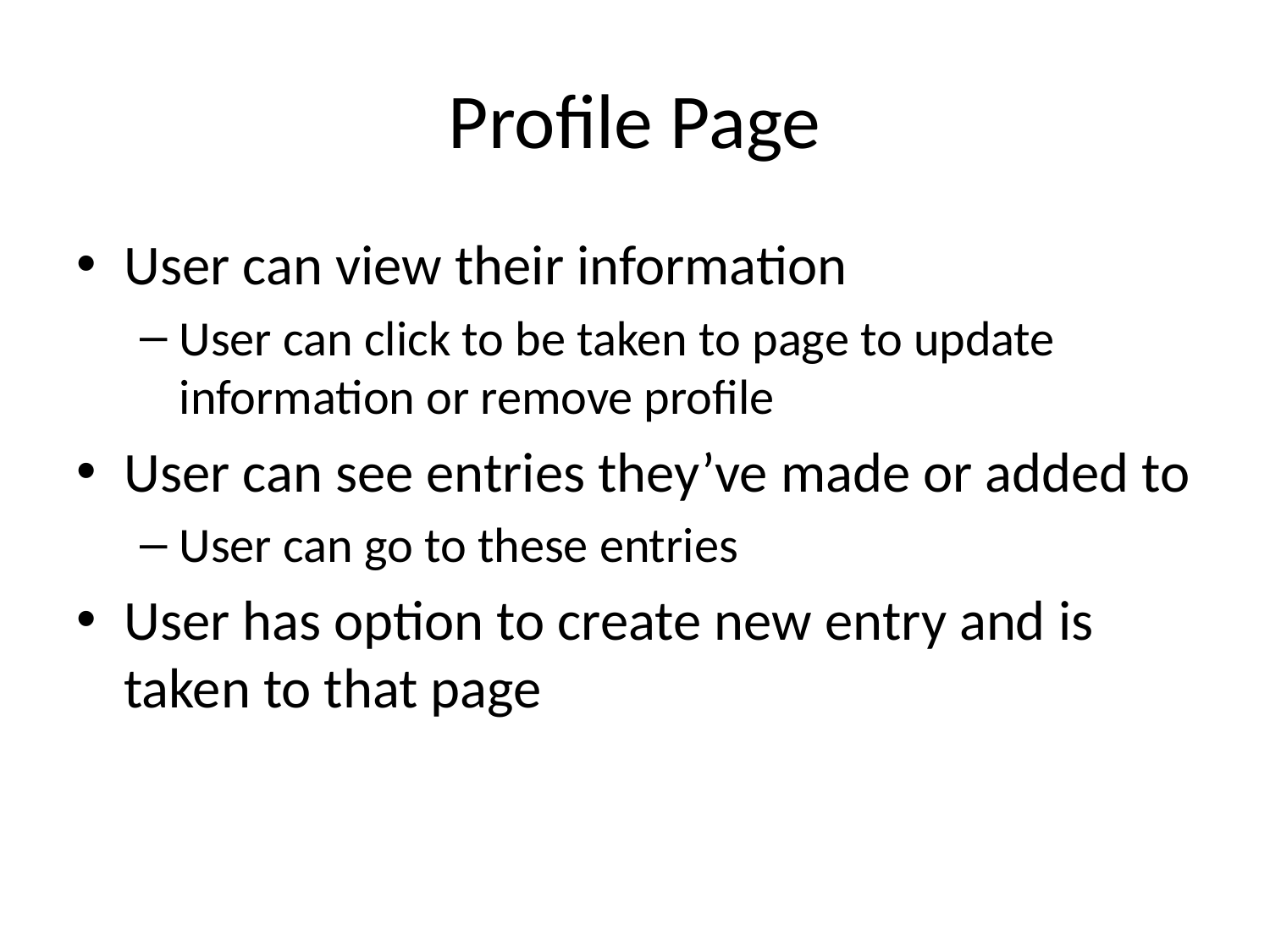

# Profile Page
User can view their information
User can click to be taken to page to update information or remove profile
User can see entries they’ve made or added to
User can go to these entries
User has option to create new entry and is taken to that page